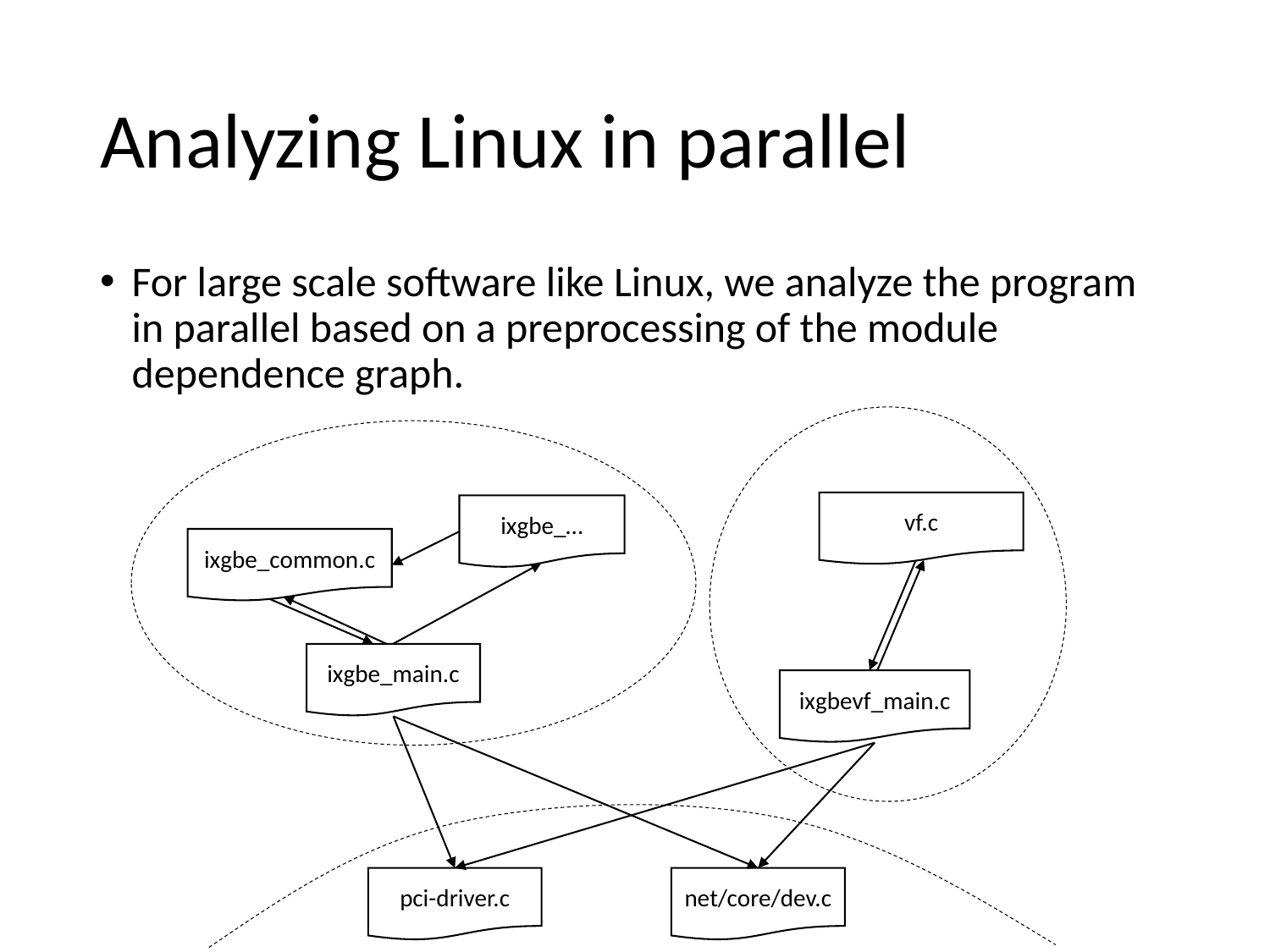

# Analyzing Linux in parallel
For large scale software like Linux, we analyze the program in parallel based on a preprocessing of the module dependence graph.

vf.c
ixgbe_…
ixgbe_common.c
ixgbe_main.c
ixgbevf_main.c
pci-driver.c
net/core/dev.c